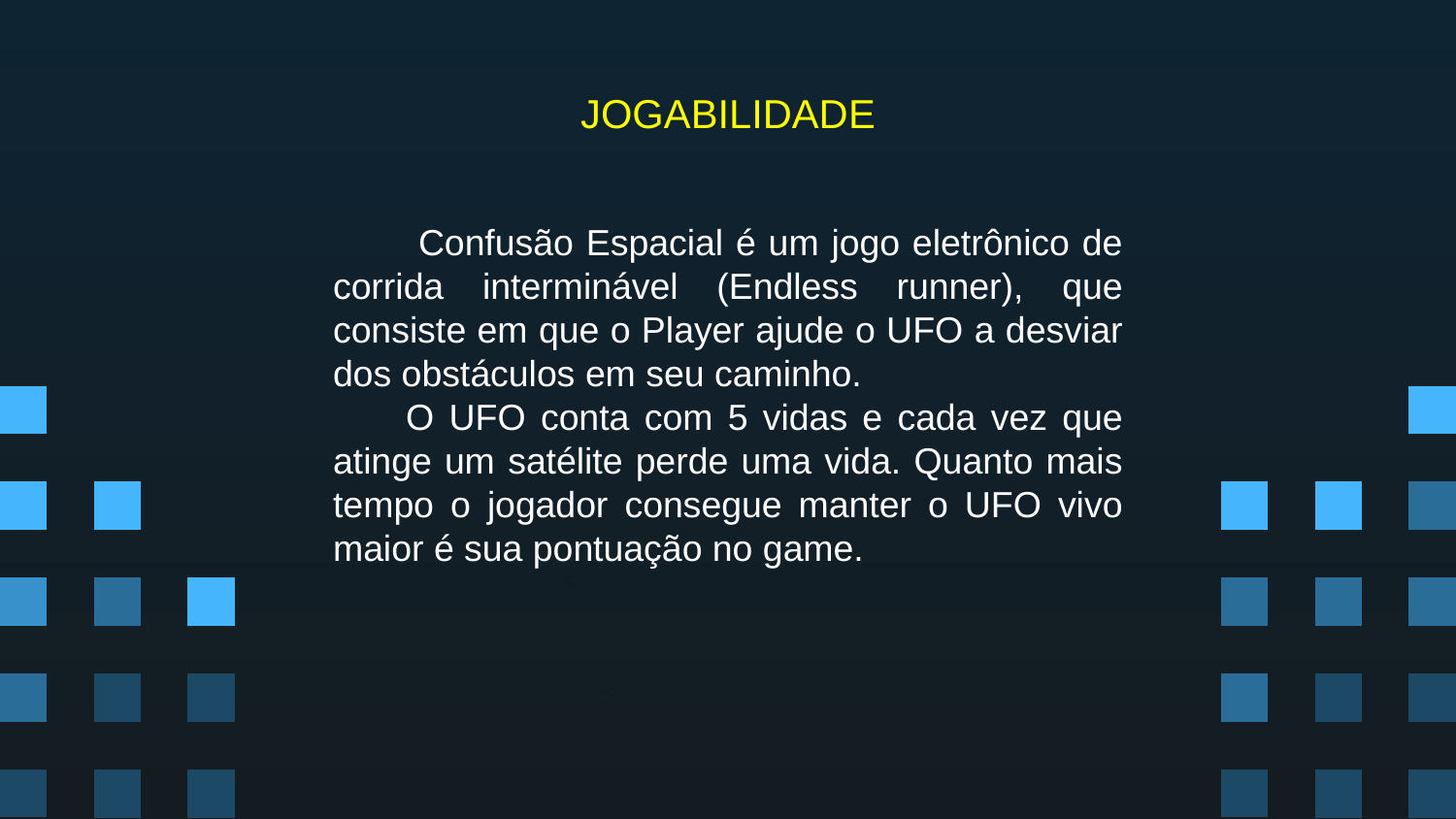

# JOGABILIDADE
 Confusão Espacial é um jogo eletrônico de corrida interminável (Endless runner), que consiste em que o Player ajude o UFO a desviar dos obstáculos em seu caminho.
O UFO conta com 5 vidas e cada vez que atinge um satélite perde uma vida. Quanto mais tempo o jogador consegue manter o UFO vivo maior é sua pontuação no game.